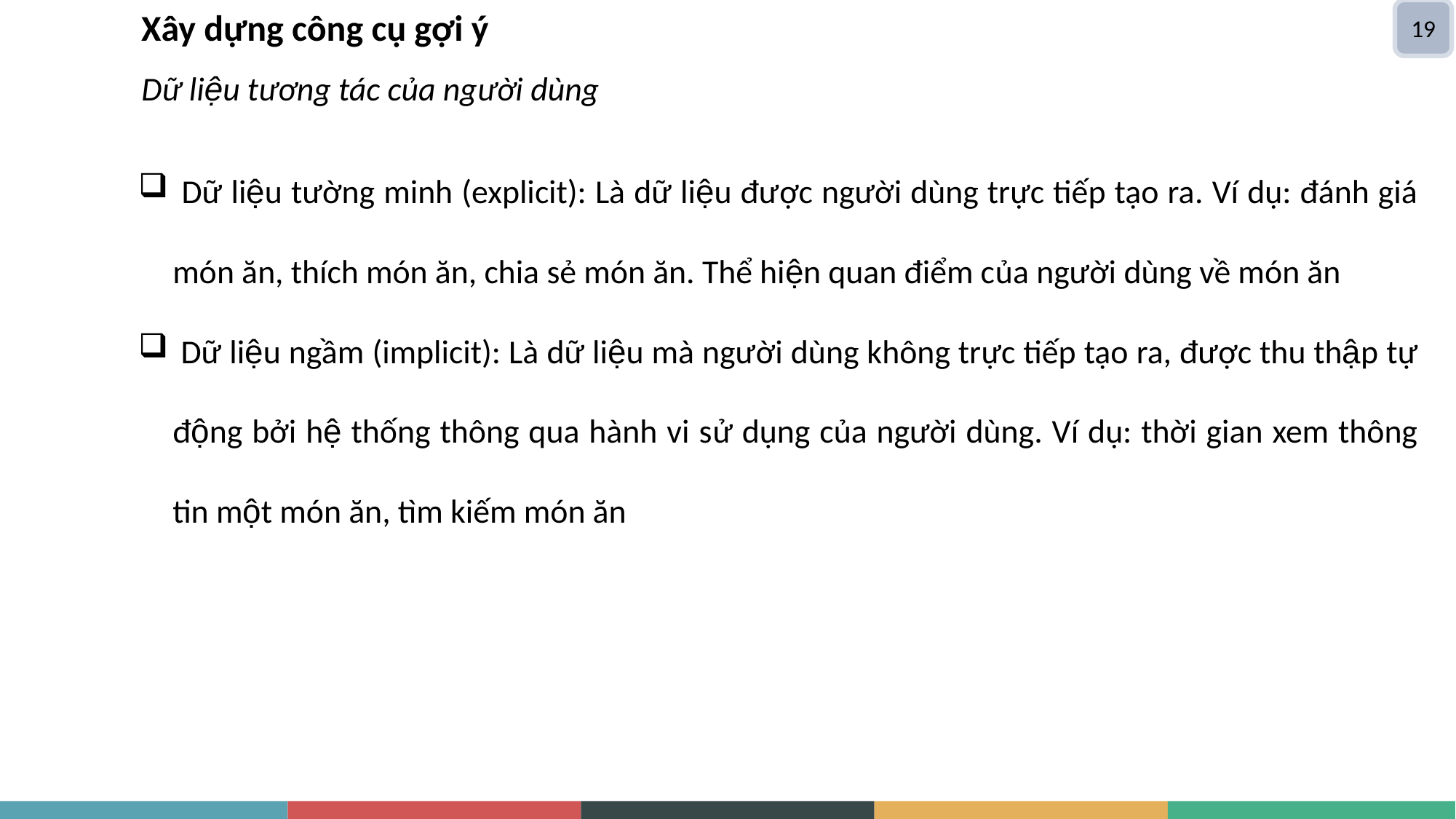

19
Xây dựng công cụ gợi ý
Dữ liệu tương tác của người dùng
 Dữ liệu tường minh (explicit): Là dữ liệu được người dùng trực tiếp tạo ra. Ví dụ: đánh giá món ăn, thích món ăn, chia sẻ món ăn. Thể hiện quan điểm của người dùng về món ăn
 Dữ liệu ngầm (implicit): Là dữ liệu mà người dùng không trực tiếp tạo ra, được thu thập tự động bởi hệ thống thông qua hành vi sử dụng của người dùng. Ví dụ: thời gian xem thông tin một món ăn, tìm kiếm món ăn